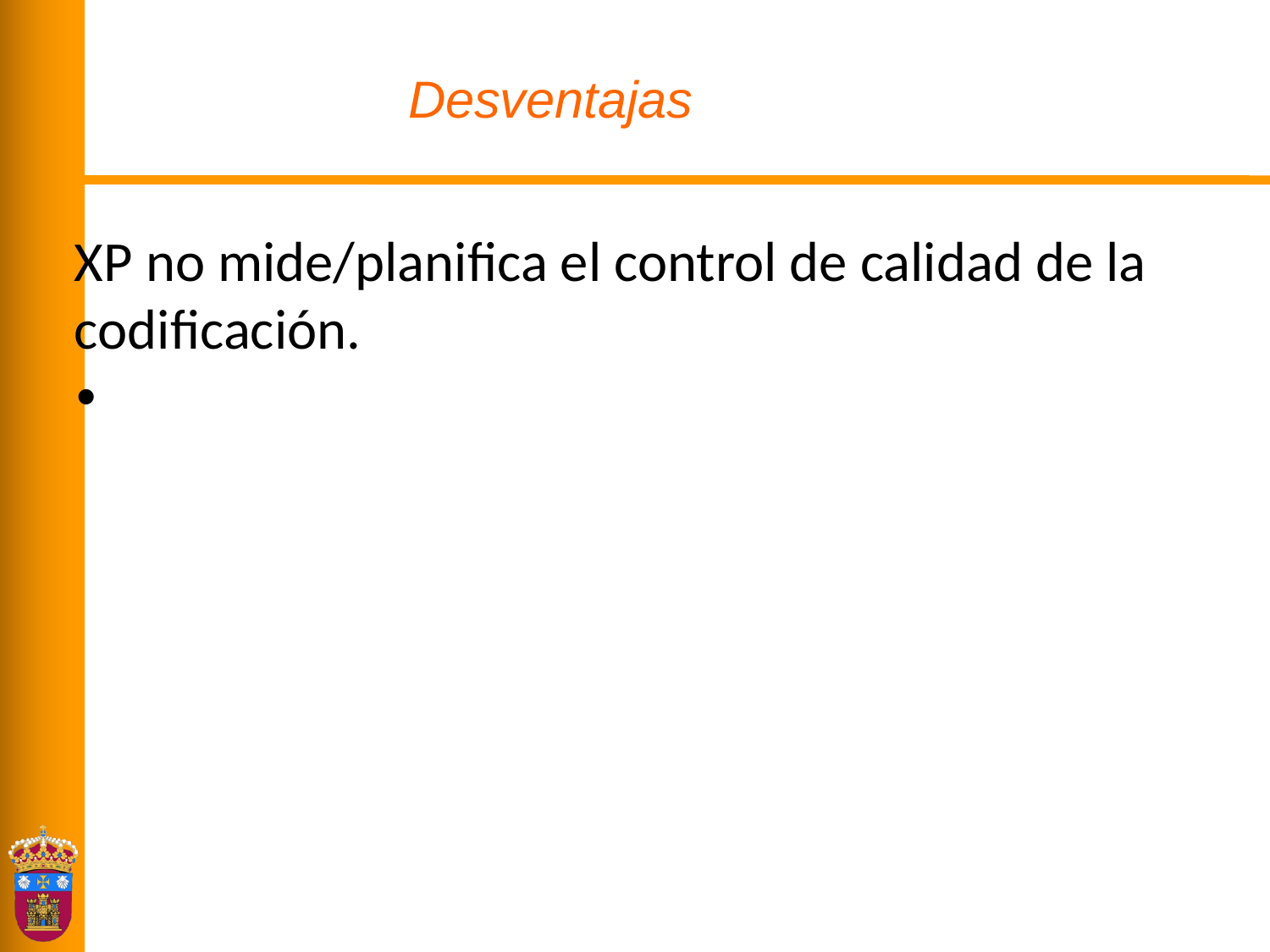

# Desventajas
XP no mide/planifica el control de calidad de la codificación.